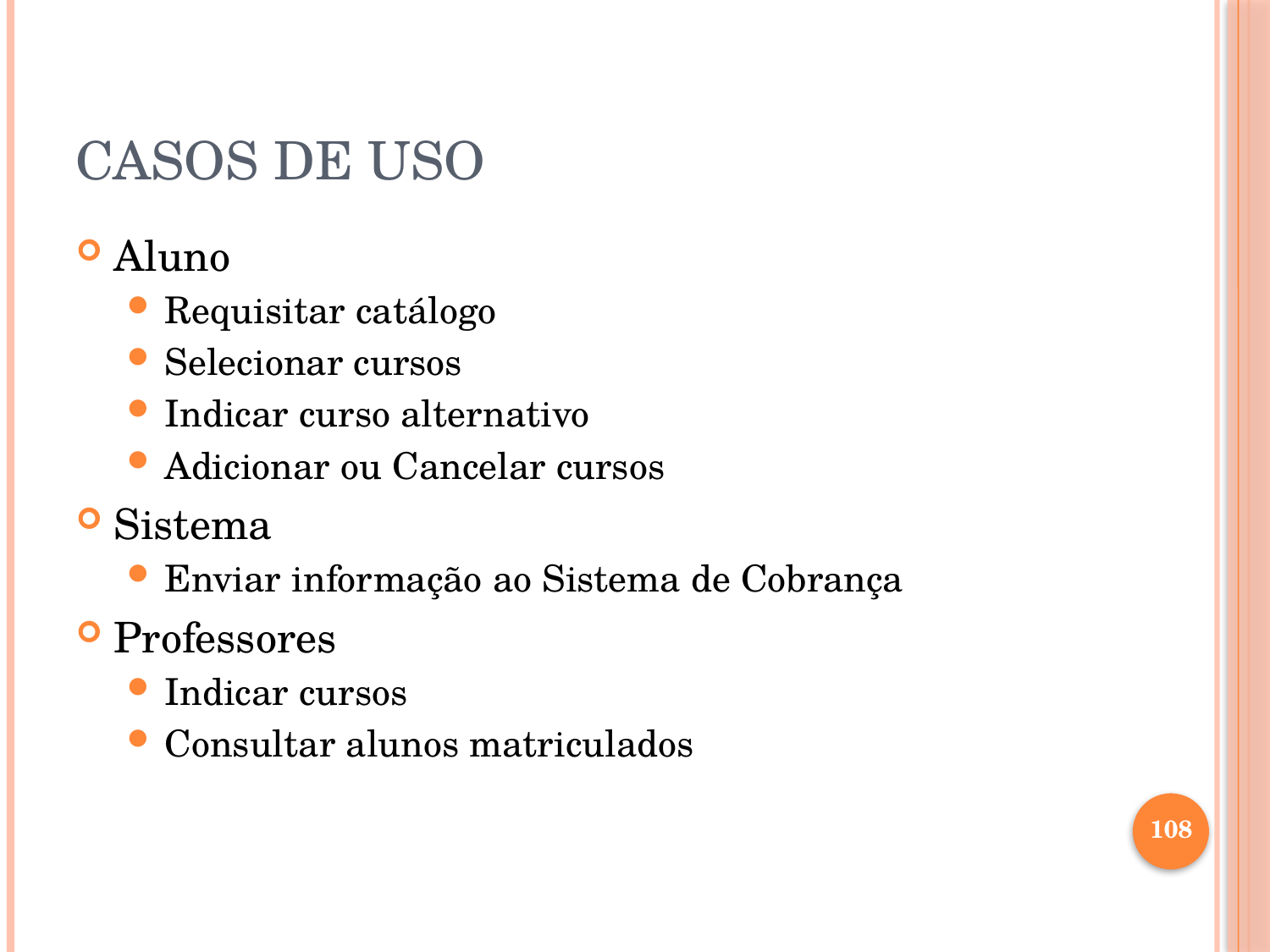

# Casos de Uso
Aluno
Requisitar catálogo
Selecionar cursos
Indicar curso alternativo
Adicionar ou Cancelar cursos
Sistema
Enviar informação ao Sistema de Cobrança
Professores
Indicar cursos
Consultar alunos matriculados

108